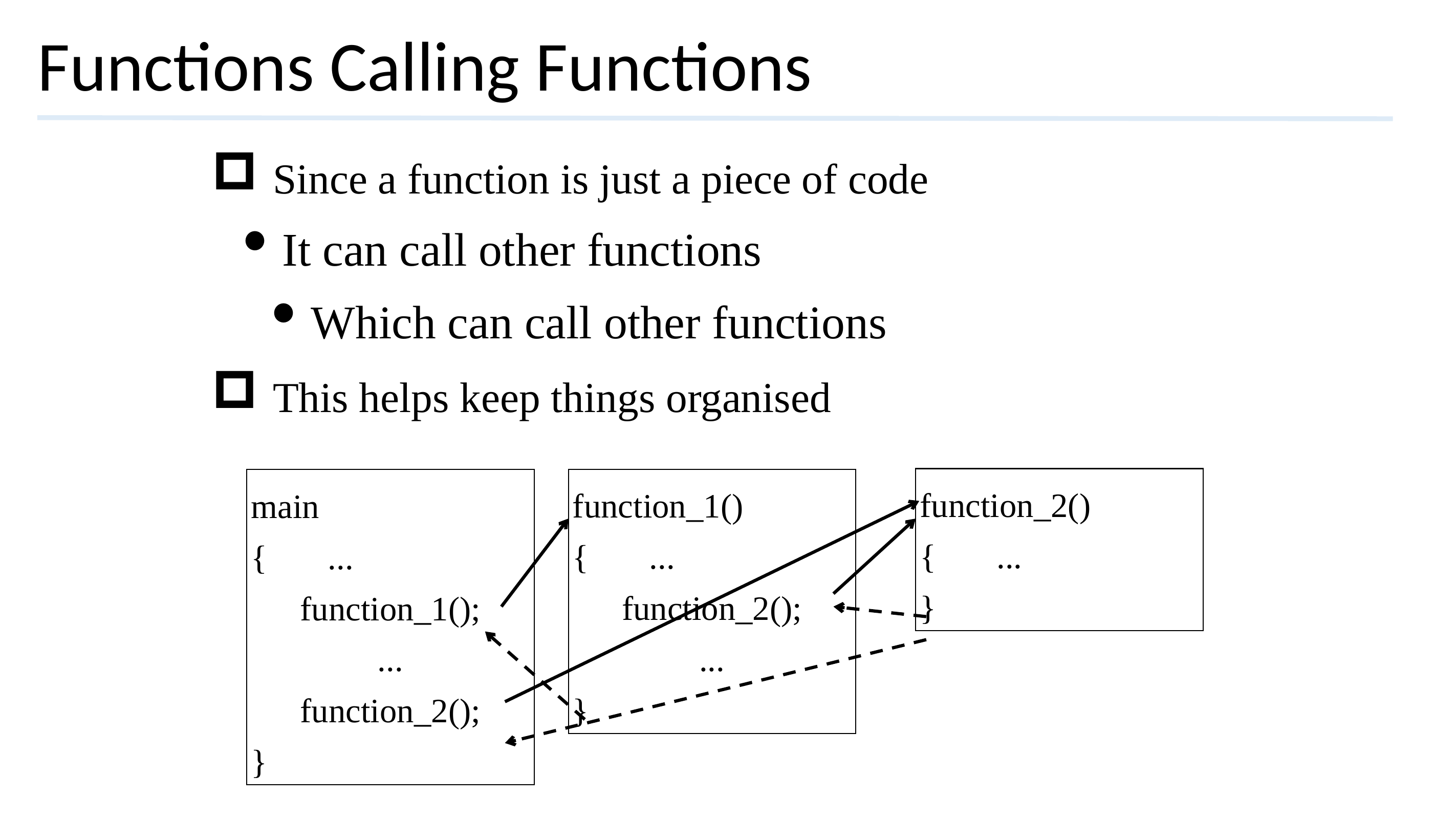

# Functions Calling Functions
Since a function is just a piece of code
It can call other functions
Which can call other functions
This helps keep things organised
main
{	...
function_1();
...
function_2();
}
function_2()
{	...
}
function_1()
{	...
function_2();
...
}